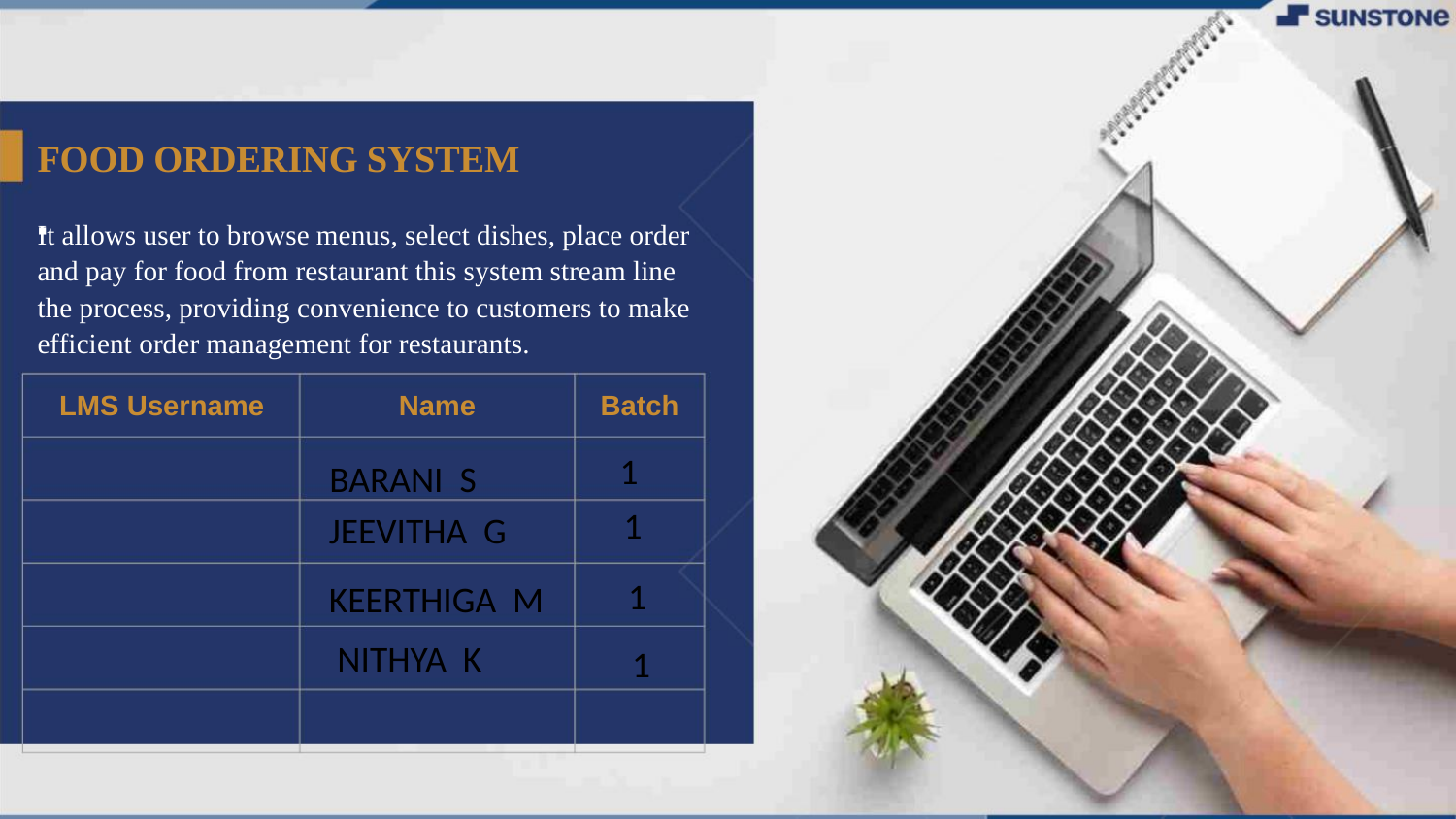

FOOD ORDERING SYSTEM
It allows user to browse menus, select dishes, place order and pay for food from restaurant this system stream line the process, providing convenience to customers to make efficient order management for restaurants.
▪
LMS Username
Name
Batch
      1
BARANI  S
      1
JEEVITHA  G
      1
KEERTHIGA  M
 NITHYA  K
       1